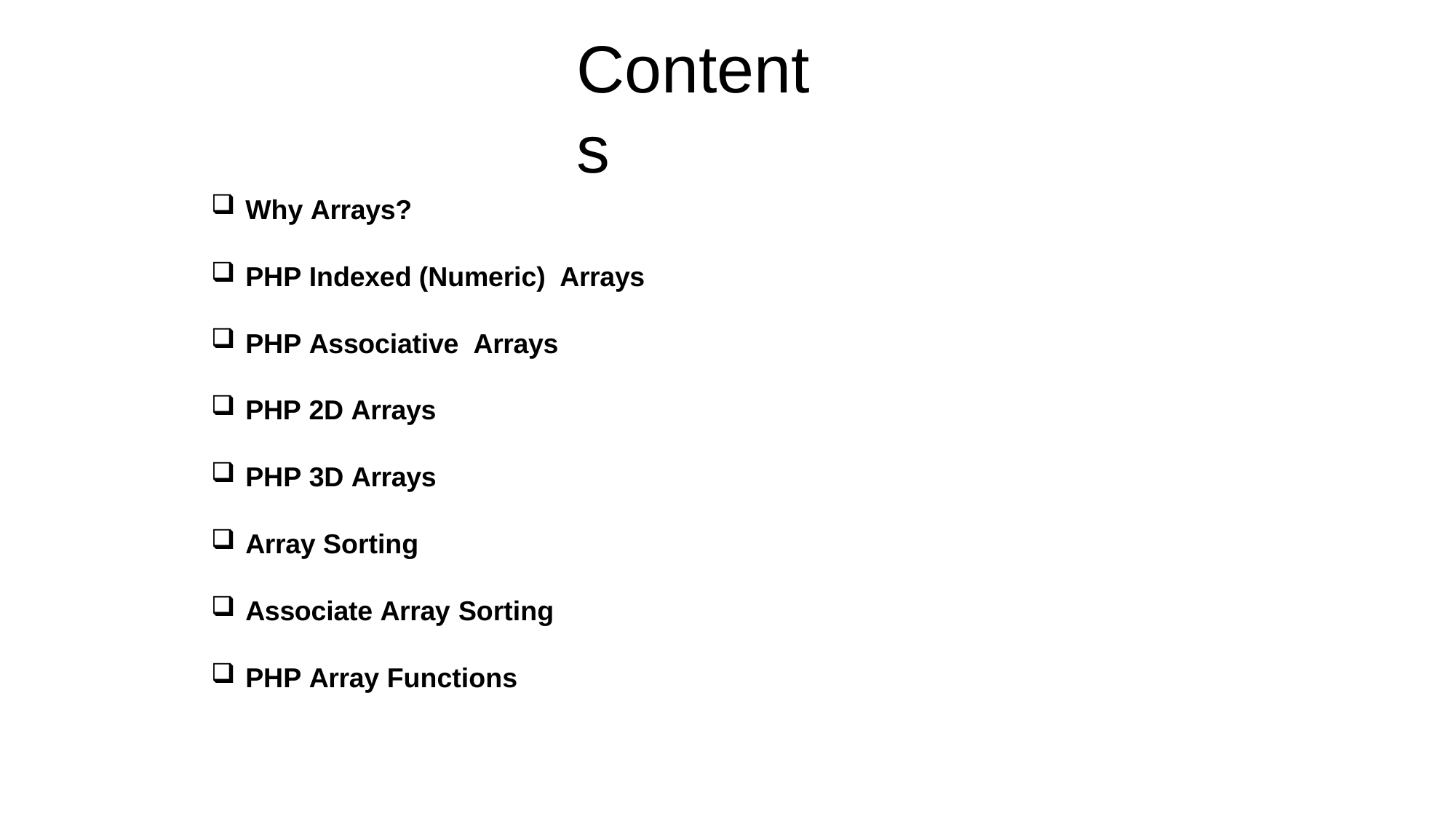

# Contents
Why Arrays?

PHP Indexed (Numeric) Arrays

PHP Associative Arrays

PHP 2D Arrays

PHP 3D Arrays

Array Sorting

Associate Array Sorting

PHP Array Functions